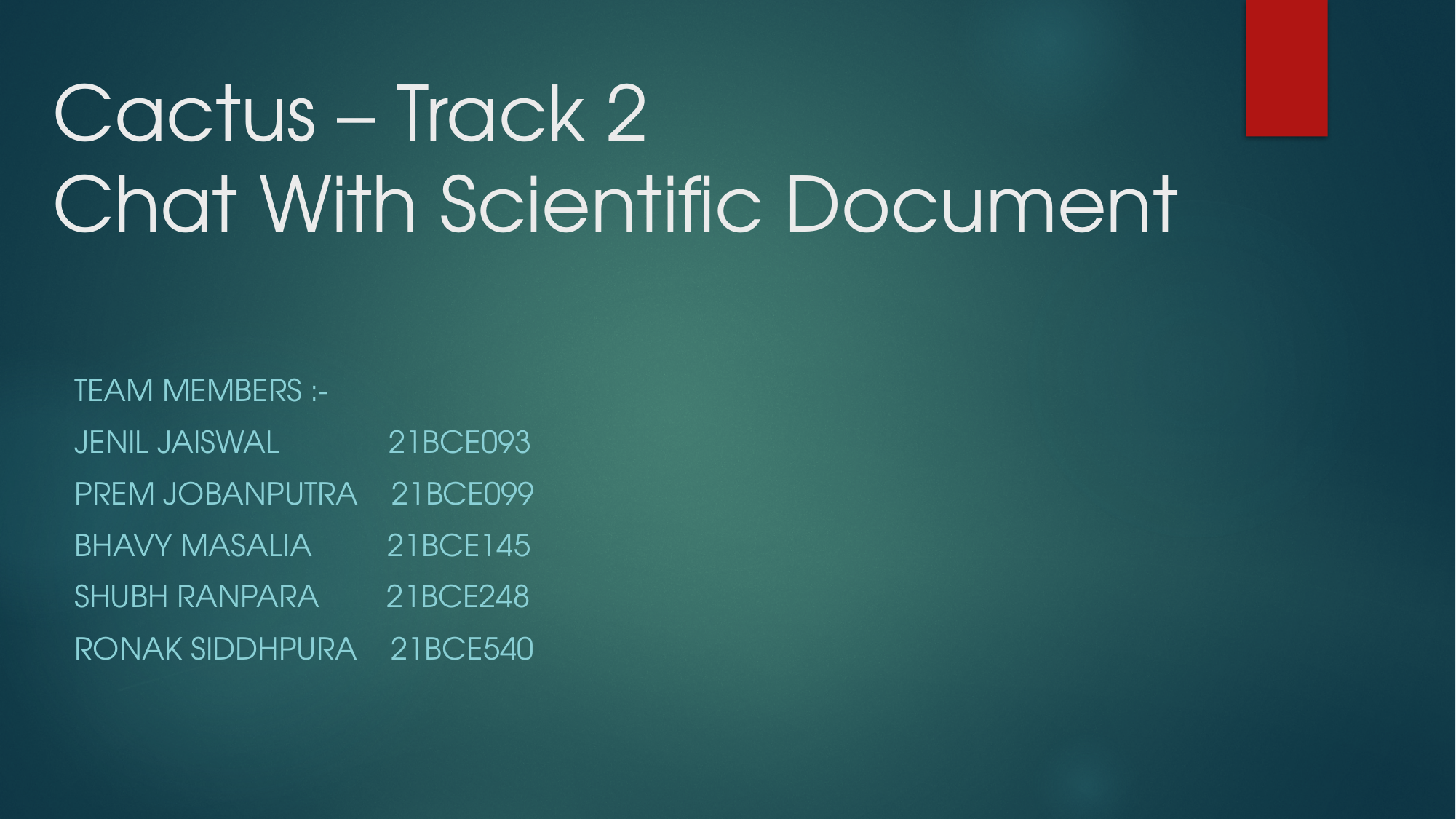

# Cactus – Track 2 Chat With Scientific Document
Team Members :-
Jenil Jaiswal             21bce093
Prem jobanputra    21bce099
Bhavy masalia         21bce145
Shubh Ranpara        21bce248
Ronak siddhpura    21bce540